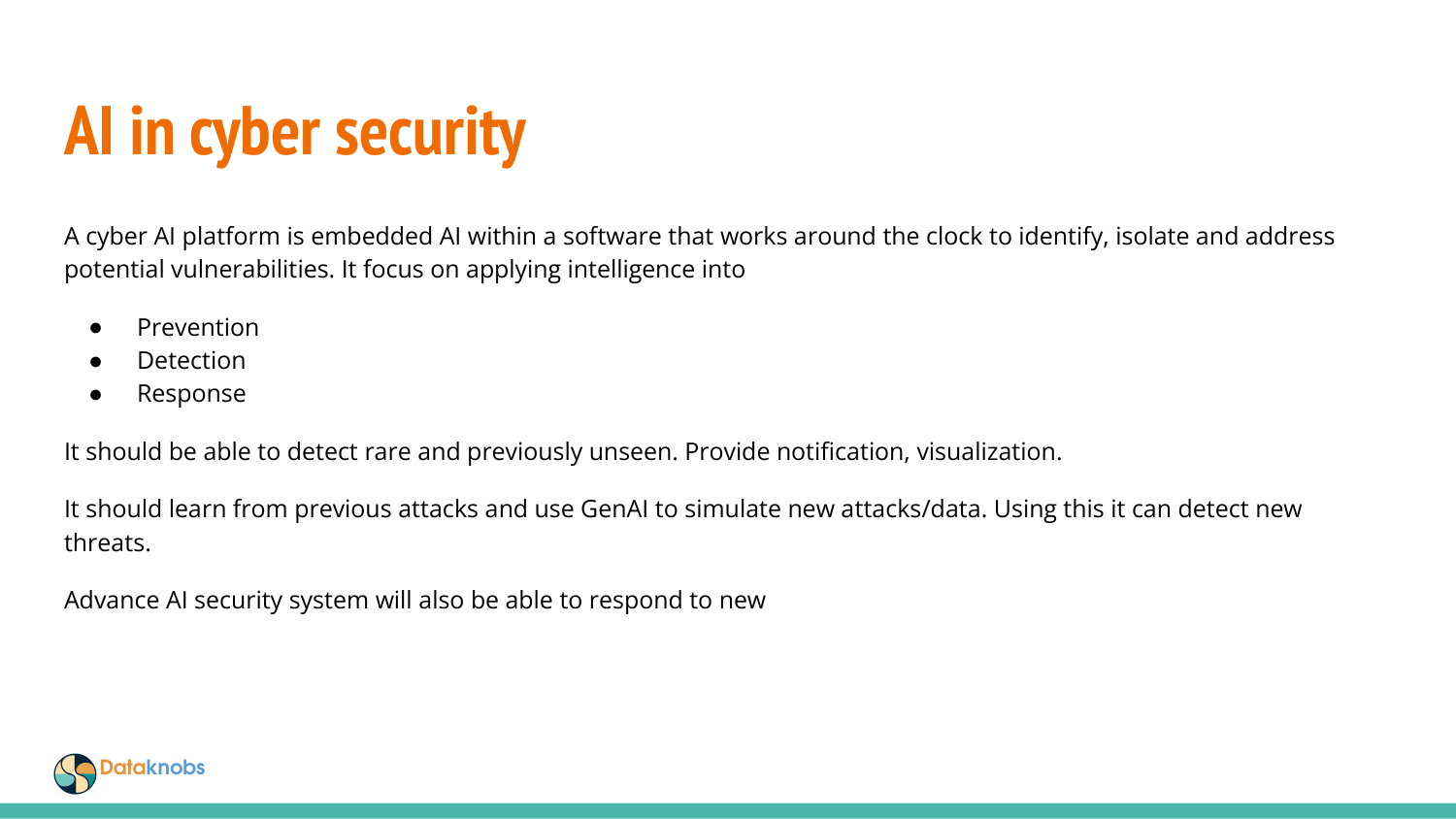

# AI in cyber security
A cyber AI platform is embedded AI within a software that works around the clock to identify, isolate and address potential vulnerabilities. It focus on applying intelligence into
Prevention
Detection
Response
It should be able to detect rare and previously unseen. Provide notification, visualization.
It should learn from previous attacks and use GenAI to simulate new attacks/data. Using this it can detect new threats.
Advance AI security system will also be able to respond to new